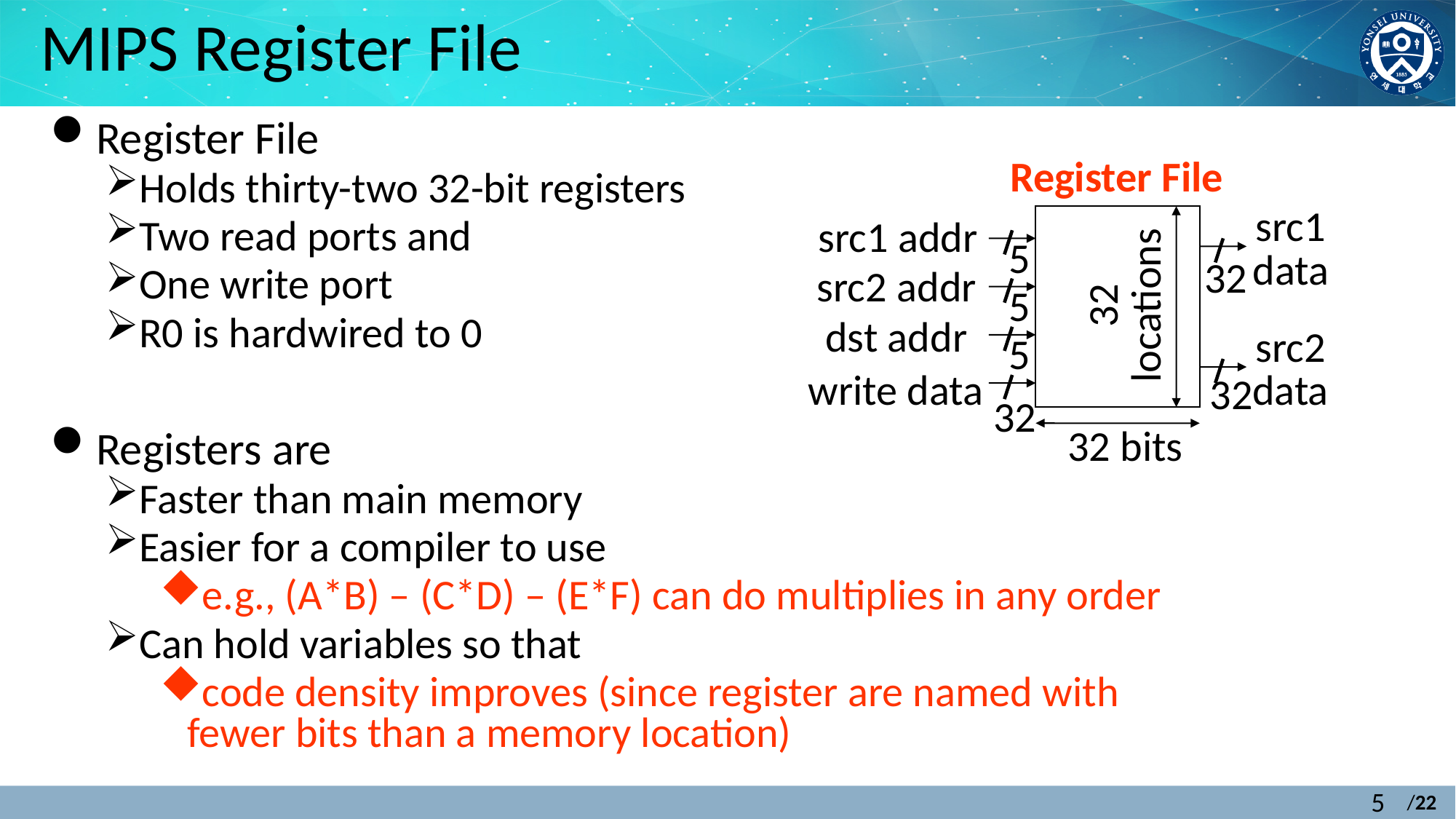

# MIPS Register File
Register File
Holds thirty-two 32-bit registers
Two read ports and
One write port
R0 is hardwired to 0

Registers are
Faster than main memory
Easier for a compiler to use
e.g., (A*B) – (C*D) – (E*F) can do multiplies in any order
Can hold variables so that
code density improves (since register are named with fewer bits than a memory location)
Register File
src1
data

src1 addr
32
locations
5

32

src2 addr
5

dst addr
5

src2
data

32

write data

32

32 bits
5